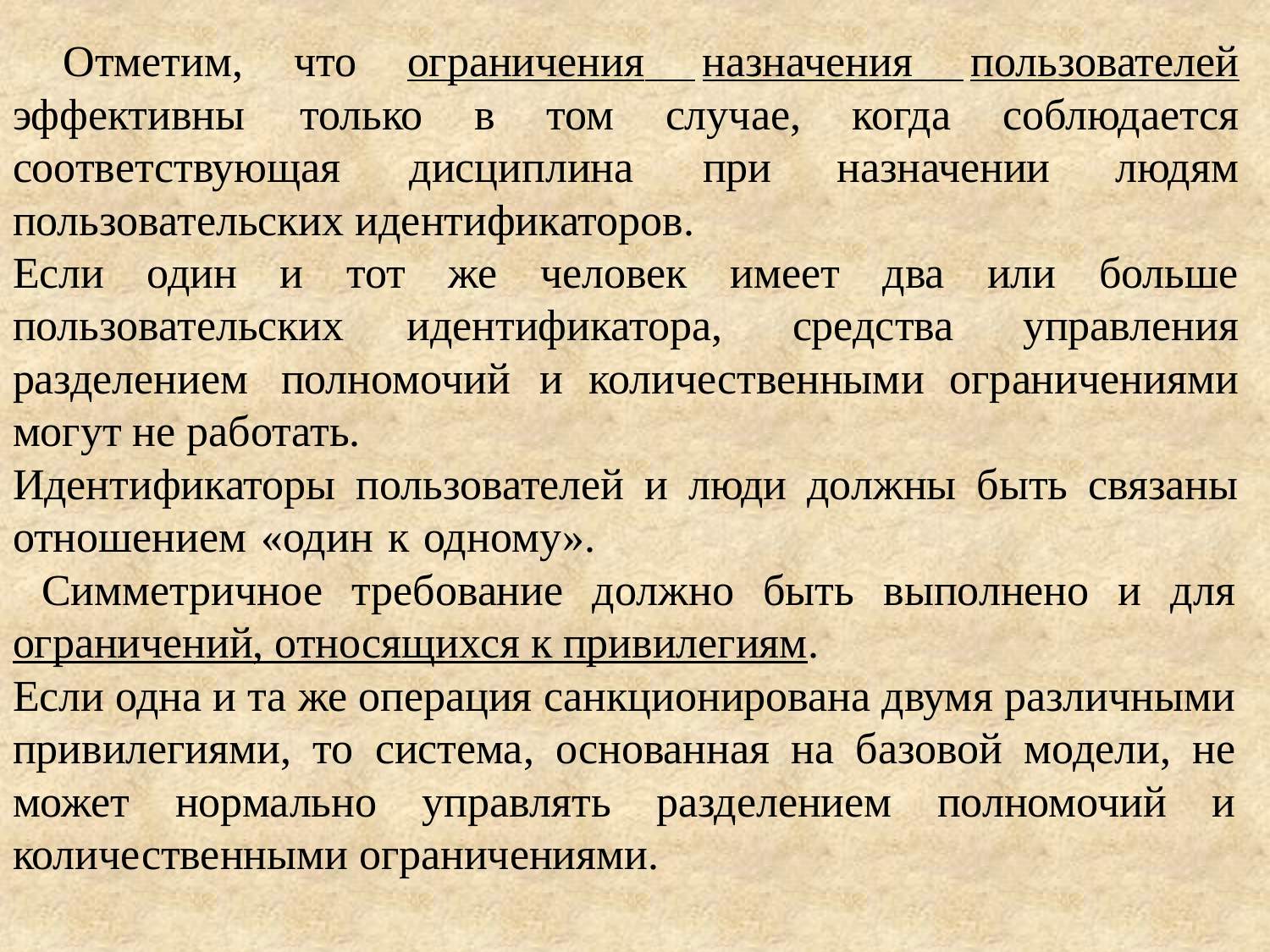

Отметим, что ограничения назначения пользователей эффективны только в том случае, когда соблюдается соответствующая дисциплина при назначении людям пользовательских идентификаторов.
Если один и тот же человек имеет два или больше пользовательских идентификатора, средства управления разделением полномочий и количественными ограничениями могут не работать.
Идентификаторы пользователей и люди должны быть связаны отношением «один к одному».
 Симметричное требование должно быть выполнено и для ограничений, относящихся к привилегиям.
Если одна и та же операция санкционирована двумя различными привилегиями, то система, основанная на базовой модели, не может нормально управлять разделением полномочий и количественными ограничениями.